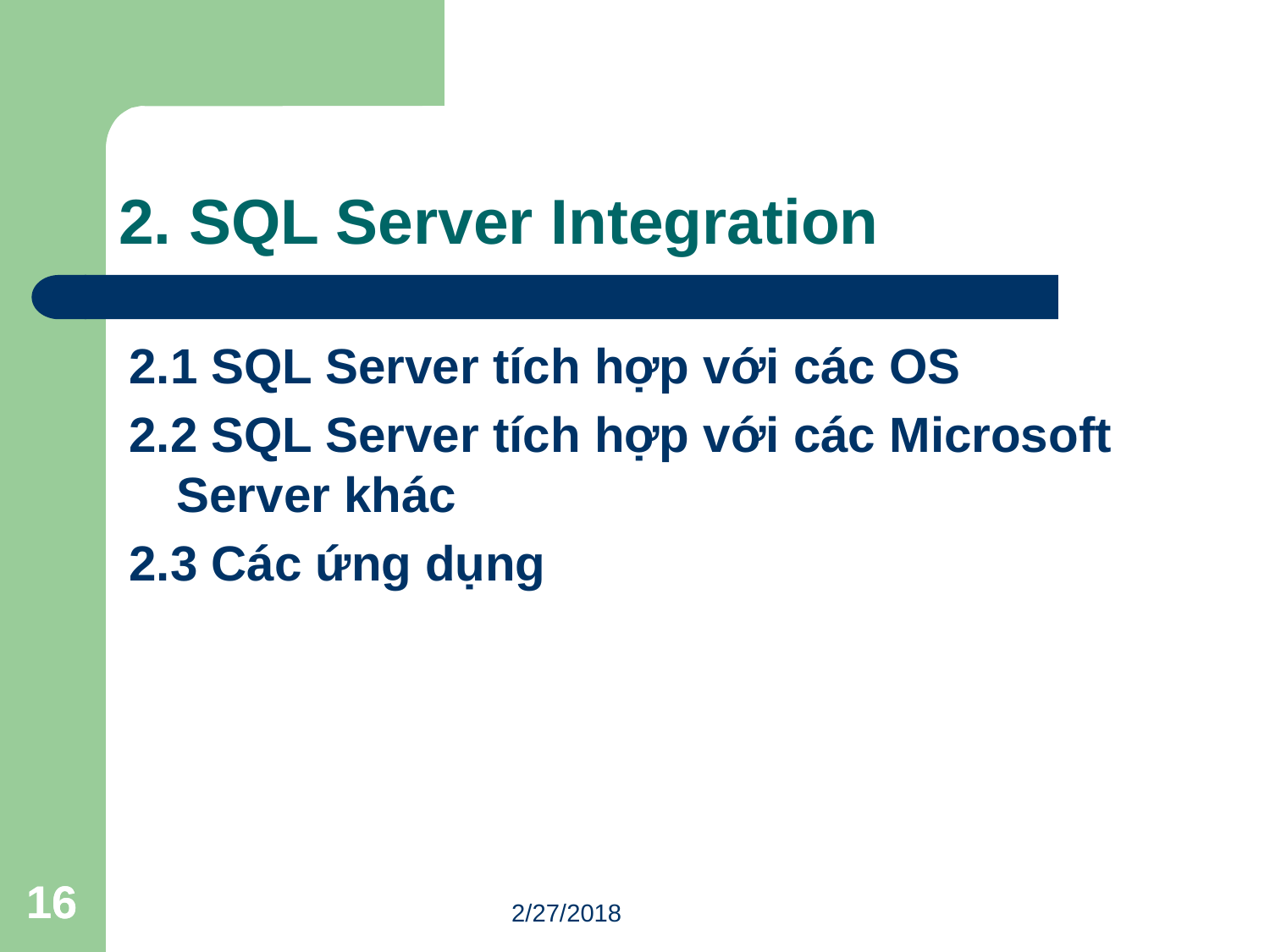

# 2. SQL Server Integration
2.1 SQL Server tích hợp với các OS
2.2 SQL Server tích hợp với các Microsoft Server khác
2.3 Các ứng dụng

16
16
2/27/2018